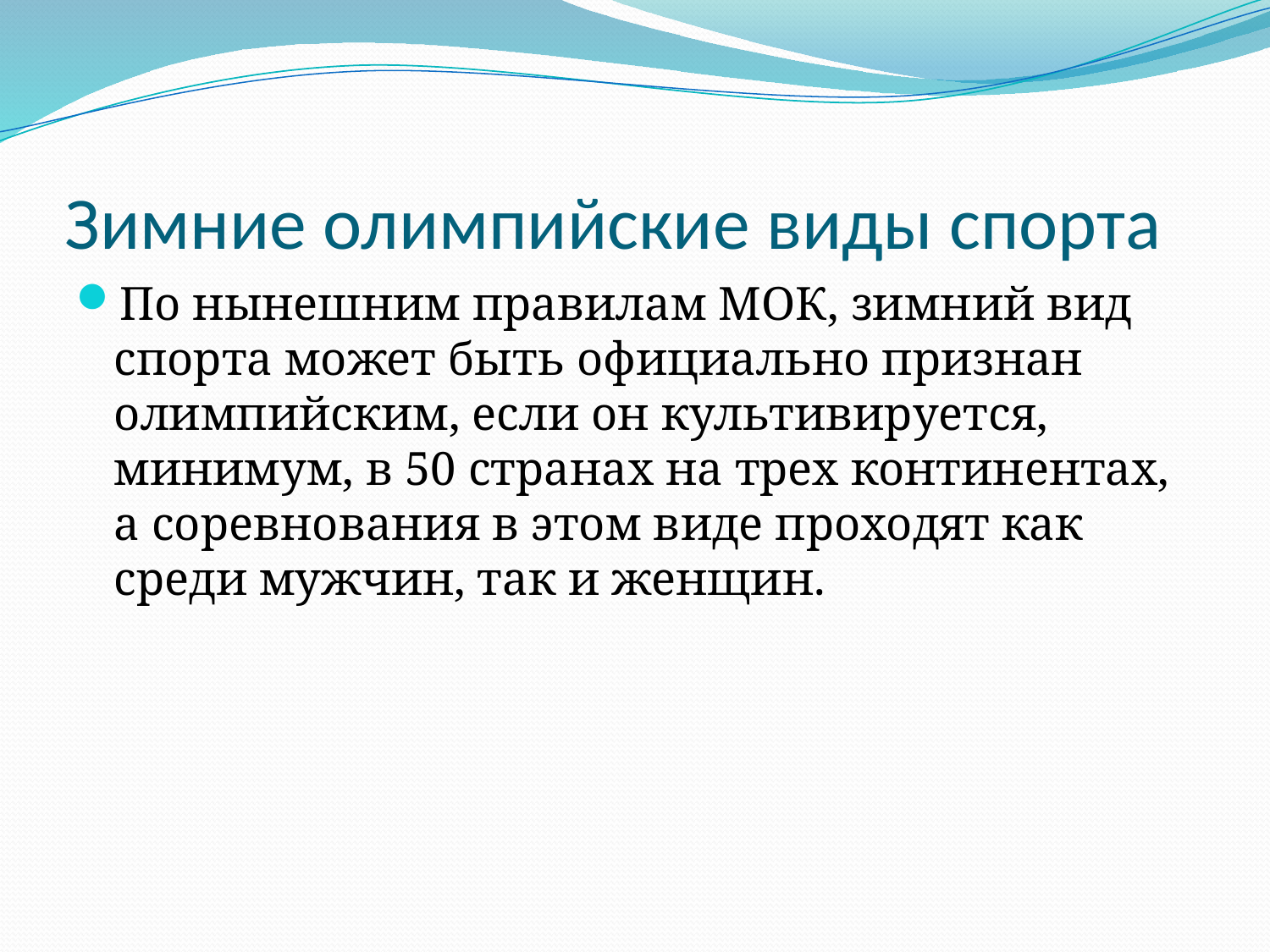

# Зимние олимпийские виды спорта
По нынешним правилам МОК, зимний вид спорта может быть официально признан олимпийским, если он культивируется, минимум, в 50 странах на трех континентах, а соревнования в этом виде проходят как среди мужчин, так и женщин.